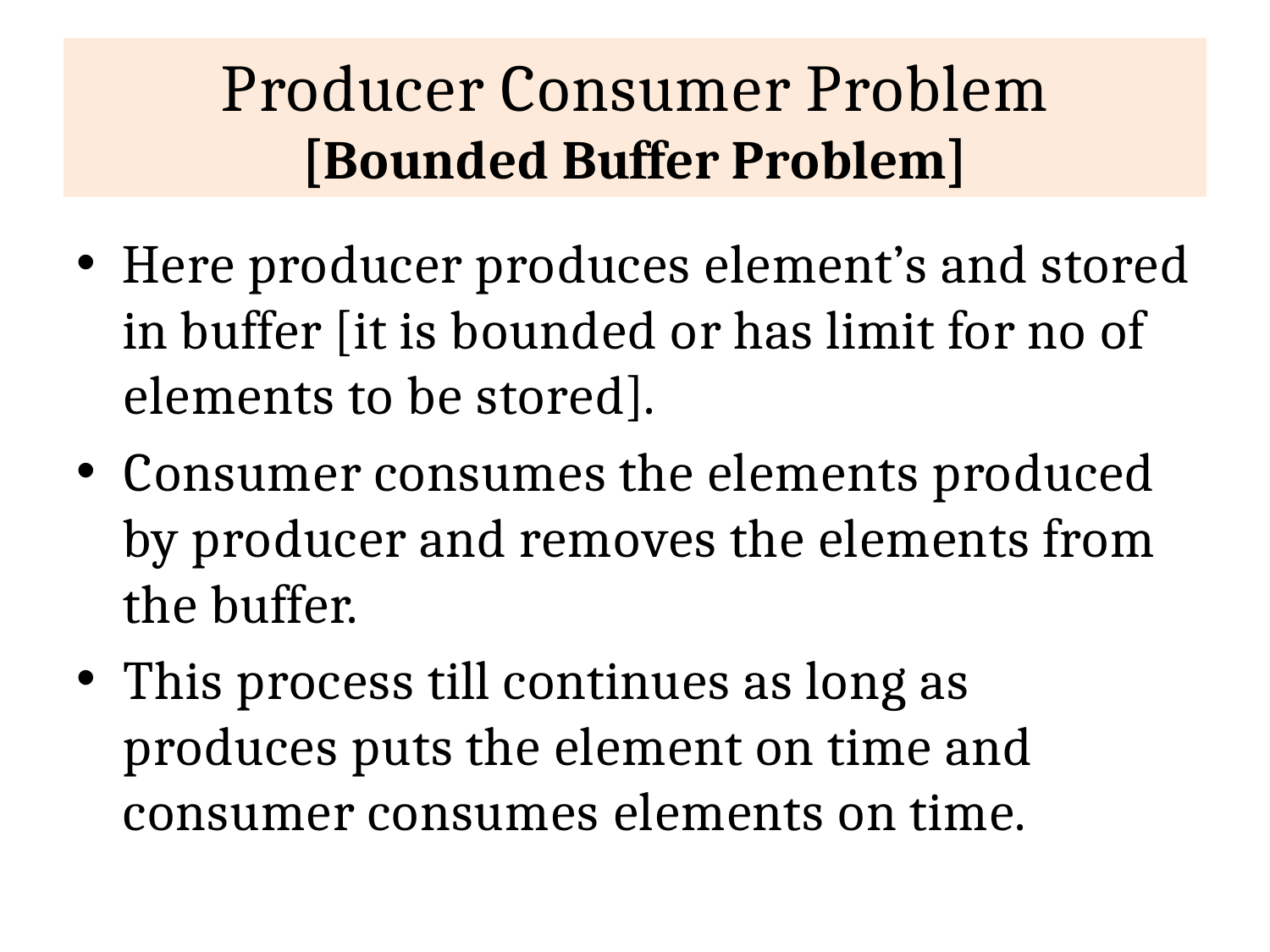

# Producer Consumer Problem [Bounded Buffer Problem]
Here producer produces element’s and stored in buffer [it is bounded or has limit for no of elements to be stored].
Consumer consumes the elements produced by producer and removes the elements from the buffer.
This process till continues as long as produces puts the element on time and consumer consumes elements on time.